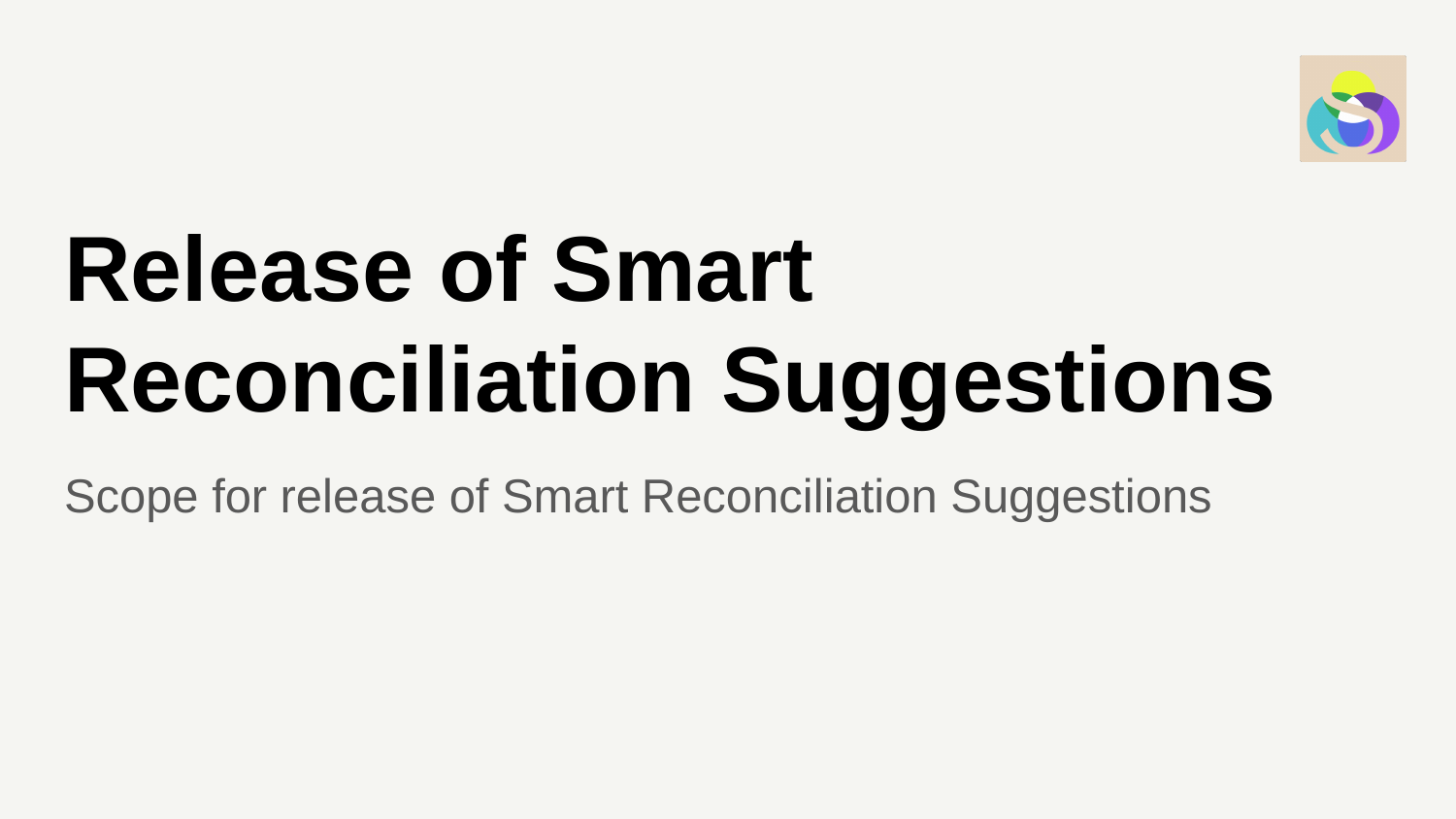

# Release of Smart Reconciliation Suggestions
Scope for release of Smart Reconciliation Suggestions